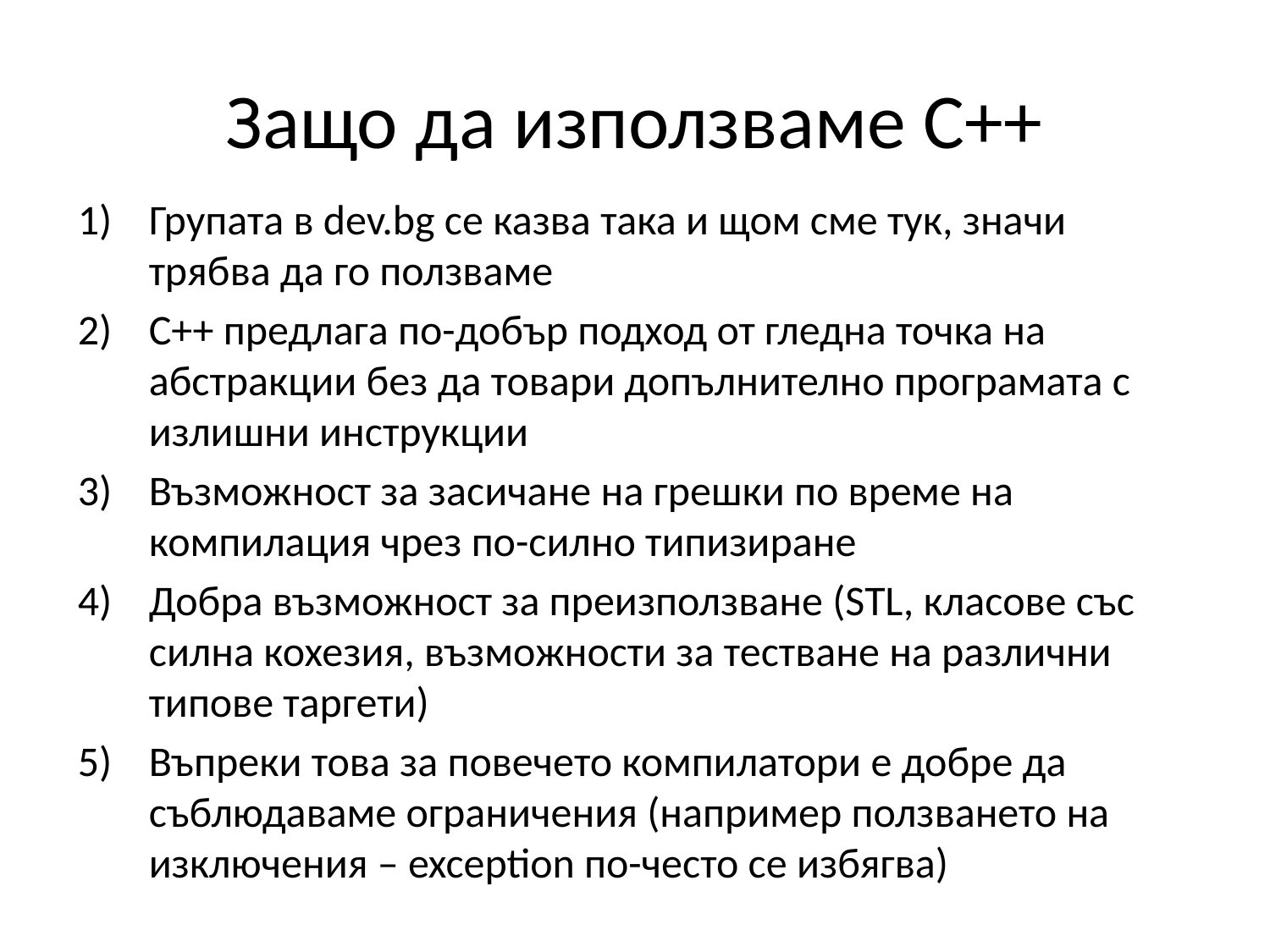

Защо да използваме C++
Групата в dev.bg се казва така и щом сме тук, значи трябва да го ползваме
C++ предлага по-добър подход от гледна точка на абстракции без да товари допълнително програмата с излишни инструкции
Възможност за засичане на грешки по време на компилация чрез по-силно типизиране
Добра възможност за преизползване (STL, класове със силна кохезия, възможности за тестване на различни типове таргети)
Въпреки това за повечето компилатори е добре да съблюдаваме ограничения (например ползването на изключения – exception по-често се избягва)